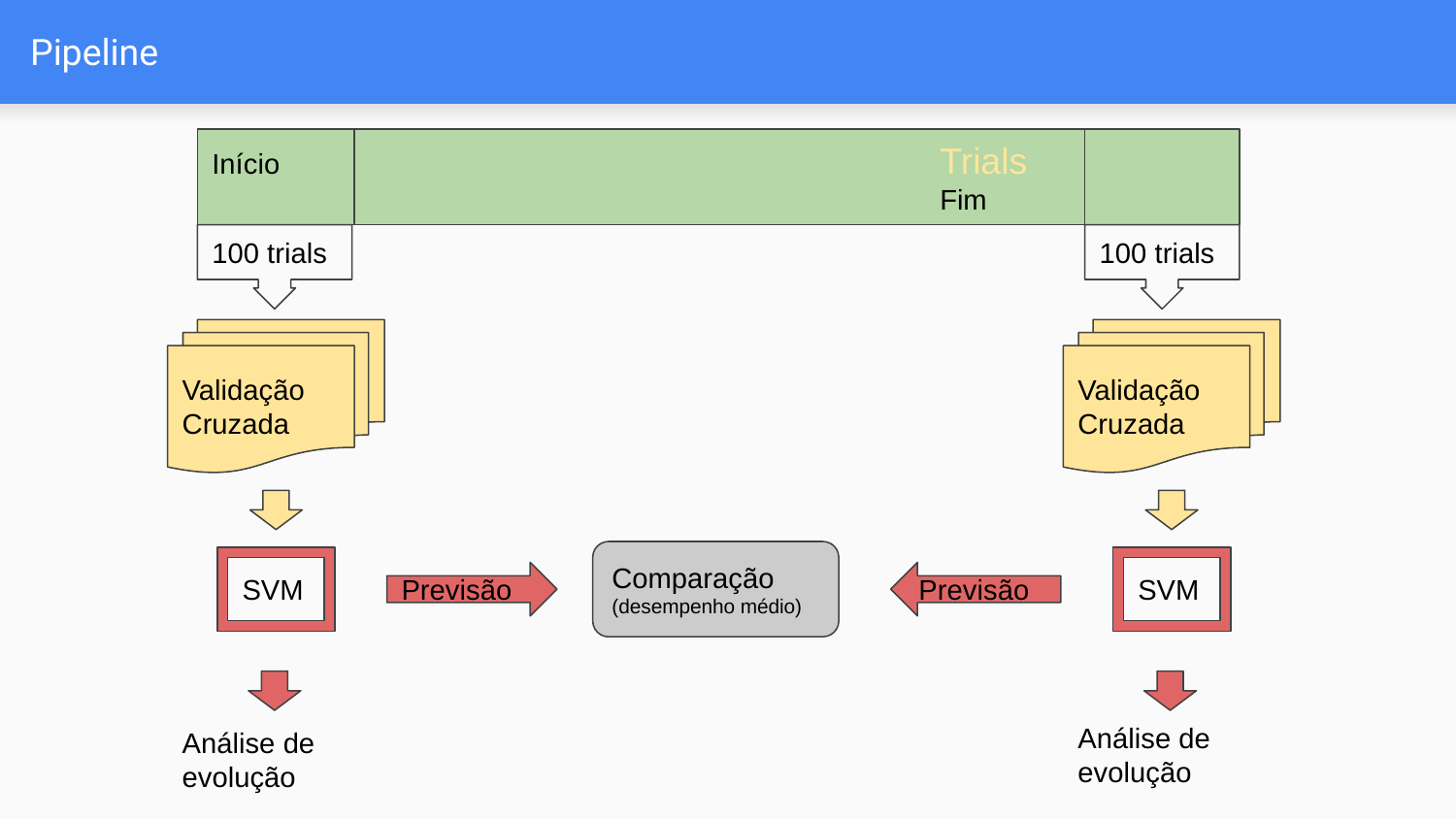

# Pipeline
Início 					Trials						Fim
100 trials
100 trials
Validação Cruzada
Validação Cruzada

Comparação
(desempenho médio)
SVM
SVM
Previsão
Previsão

Análise de evolução
Análise de evolução